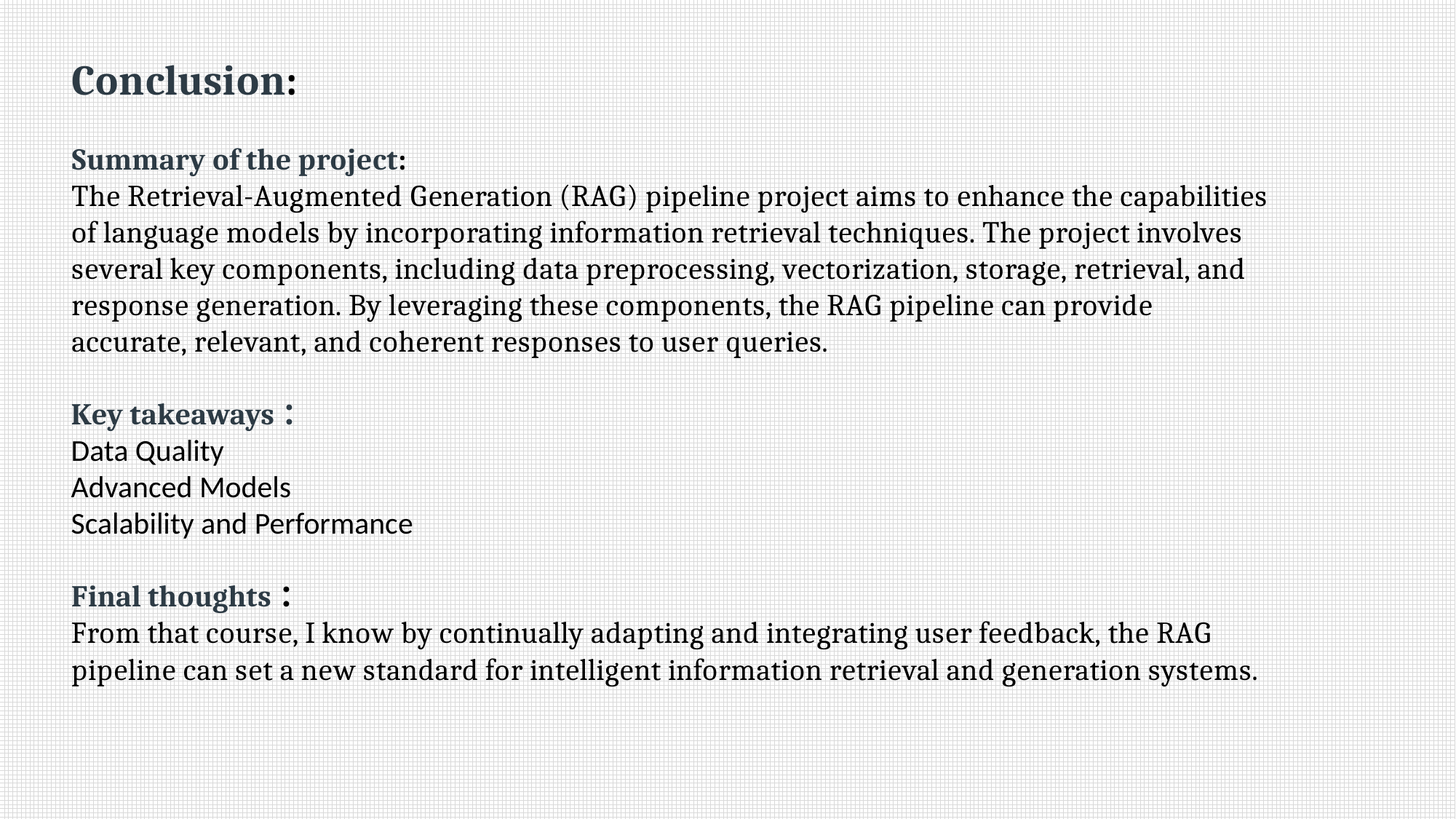

Conclusion:

Summary of the project:
The Retrieval-Augmented Generation (RAG) pipeline project aims to enhance the capabilities of language models by incorporating information retrieval techniques. The project involves several key components, including data preprocessing, vectorization, storage, retrieval, and response generation. By leveraging these components, the RAG pipeline can provide accurate, relevant, and coherent responses to user queries.

Key takeaways：
Data Quality
Advanced Models
Scalability and Performance

Final thoughts：
From that course, I know by continually adapting and integrating user feedback, the RAG pipeline can set a new standard for intelligent information retrieval and generation systems.